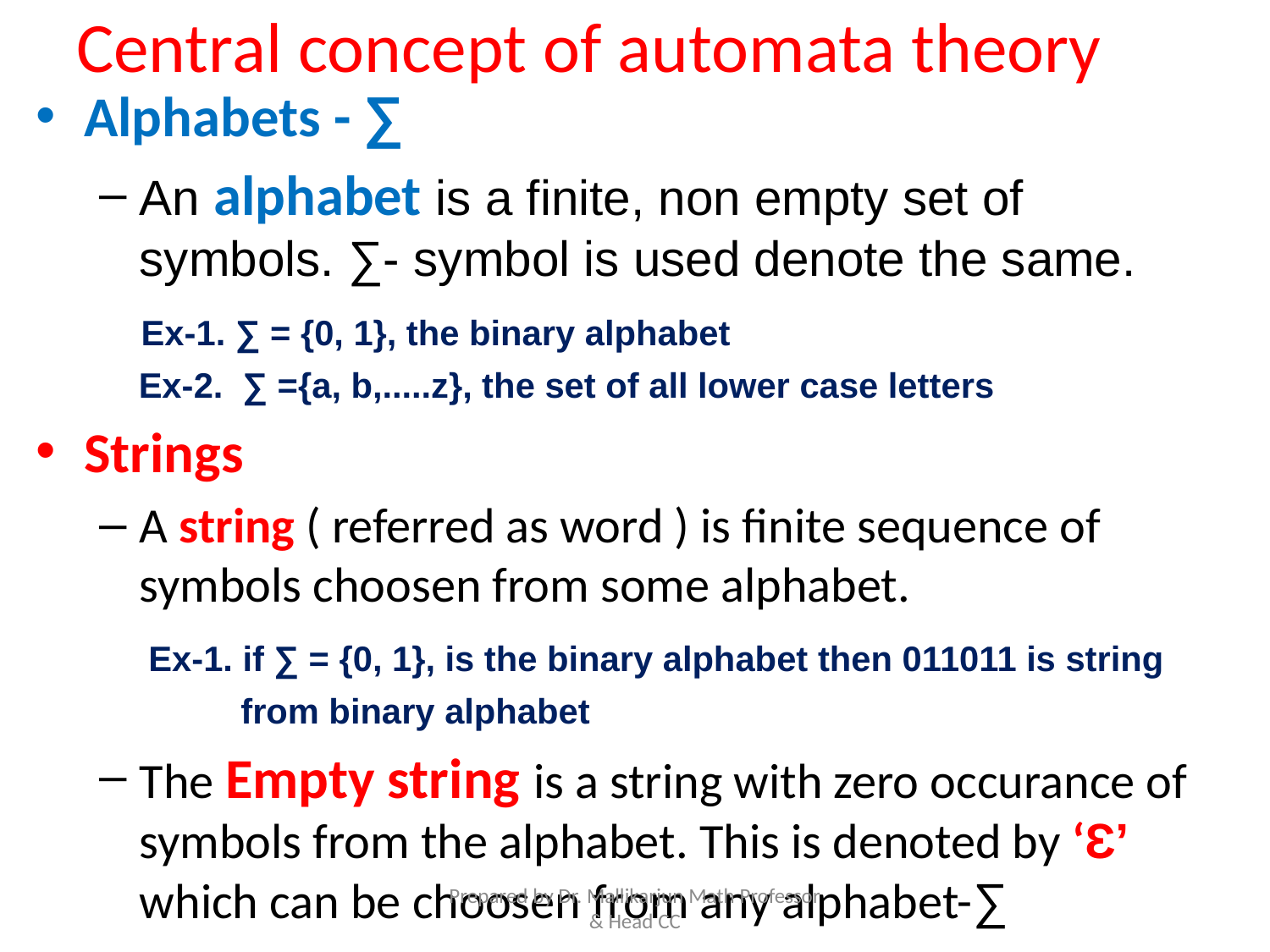

# Central concept of automata theory
Alphabets - ∑
An alphabet is a finite, non empty set of symbols. ∑- symbol is used denote the same.
   Ex-1. ∑ = {0, 1}, the binary alphabet
    Ex-2.  ∑ ={a, b,.....z}, the set of all lower case letters
Strings
A string ( referred as word ) is finite sequence of symbols choosen from some alphabet.
          Ex-1. if ∑ = {0, 1}, is the binary alphabet then 011011 is string
                     from binary alphabet
The Empty string is a string with zero occurance of symbols from the alphabet. This is denoted by ‘Ԑ’ which can be choosen from any alphabet-∑
Prepared by Dr. Mallikarjun Math Professor & Head CC